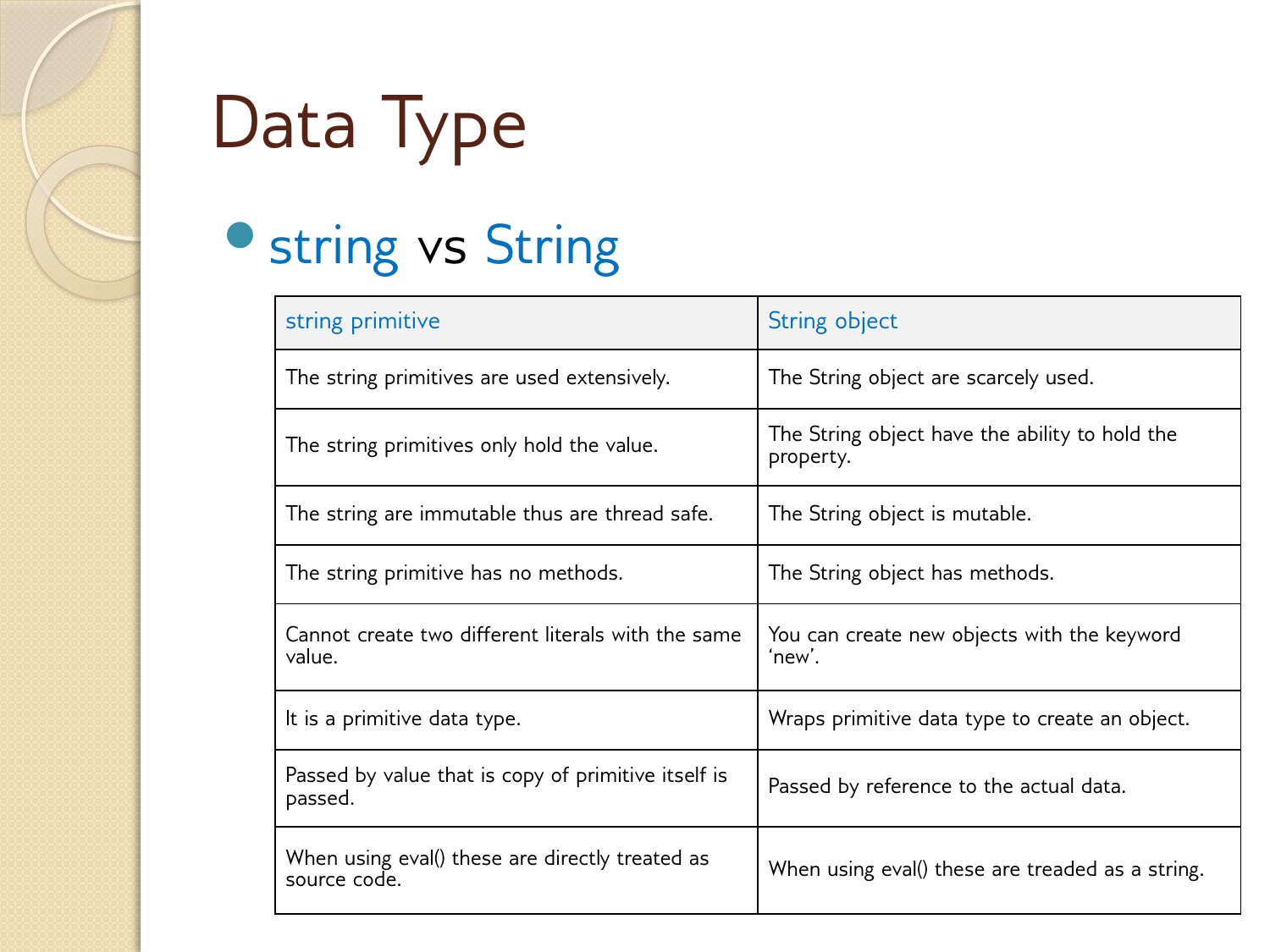

# Data Type
string vs String
| string primitive | String object |
| --- | --- |
| The string primitives are used extensively. | The String object are scarcely used. |
| The string primitives only hold the value. | The String object have the ability to hold the property. |
| The string are immutable thus are thread safe. | The String object is mutable. |
| The string primitive has no methods. | The String object has methods. |
| Cannot create two different literals with the same value. | You can create new objects with the keyword ‘new’. |
| It is a primitive data type. | Wraps primitive data type to create an object. |
| Passed by value that is copy of primitive itself is passed. | Passed by reference to the actual data. |
| When using eval() these are directly treated as source code. | When using eval() these are treaded as a string. |